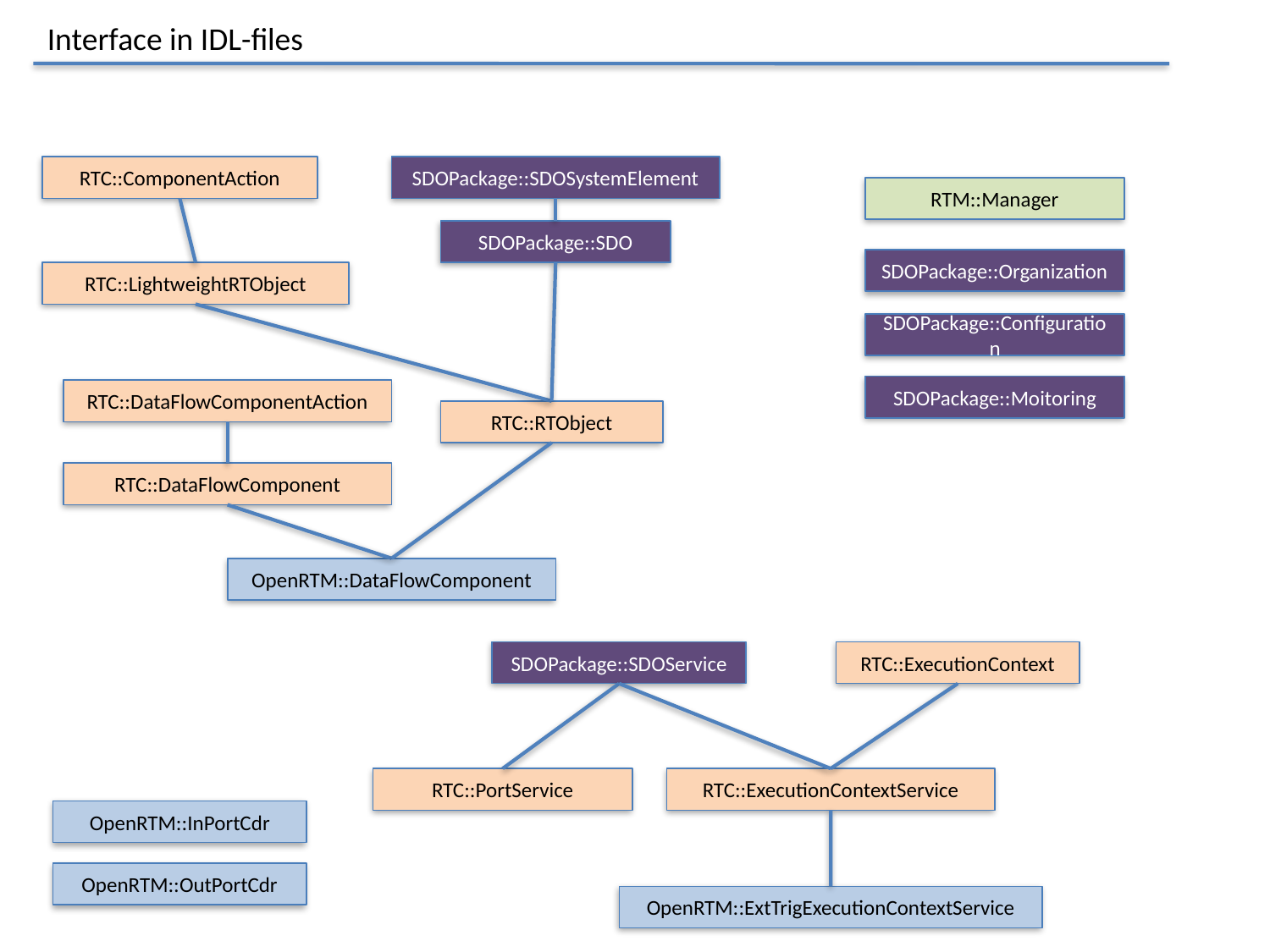

Interface in IDL-files
RTC::ComponentAction
SDOPackage::SDOSystemElement
RTM::Manager
SDOPackage::SDO
SDOPackage::Organization
RTC::LightweightRTObject
SDOPackage::Configuration
SDOPackage::Moitoring
RTC::DataFlowComponentAction
RTC::RTObject
RTC::DataFlowComponent
OpenRTM::DataFlowComponent
RTC::ExecutionContext
SDOPackage::SDOService
RTC::PortService
RTC::ExecutionContextService
OpenRTM::InPortCdr
OpenRTM::OutPortCdr
OpenRTM::ExtTrigExecutionContextService